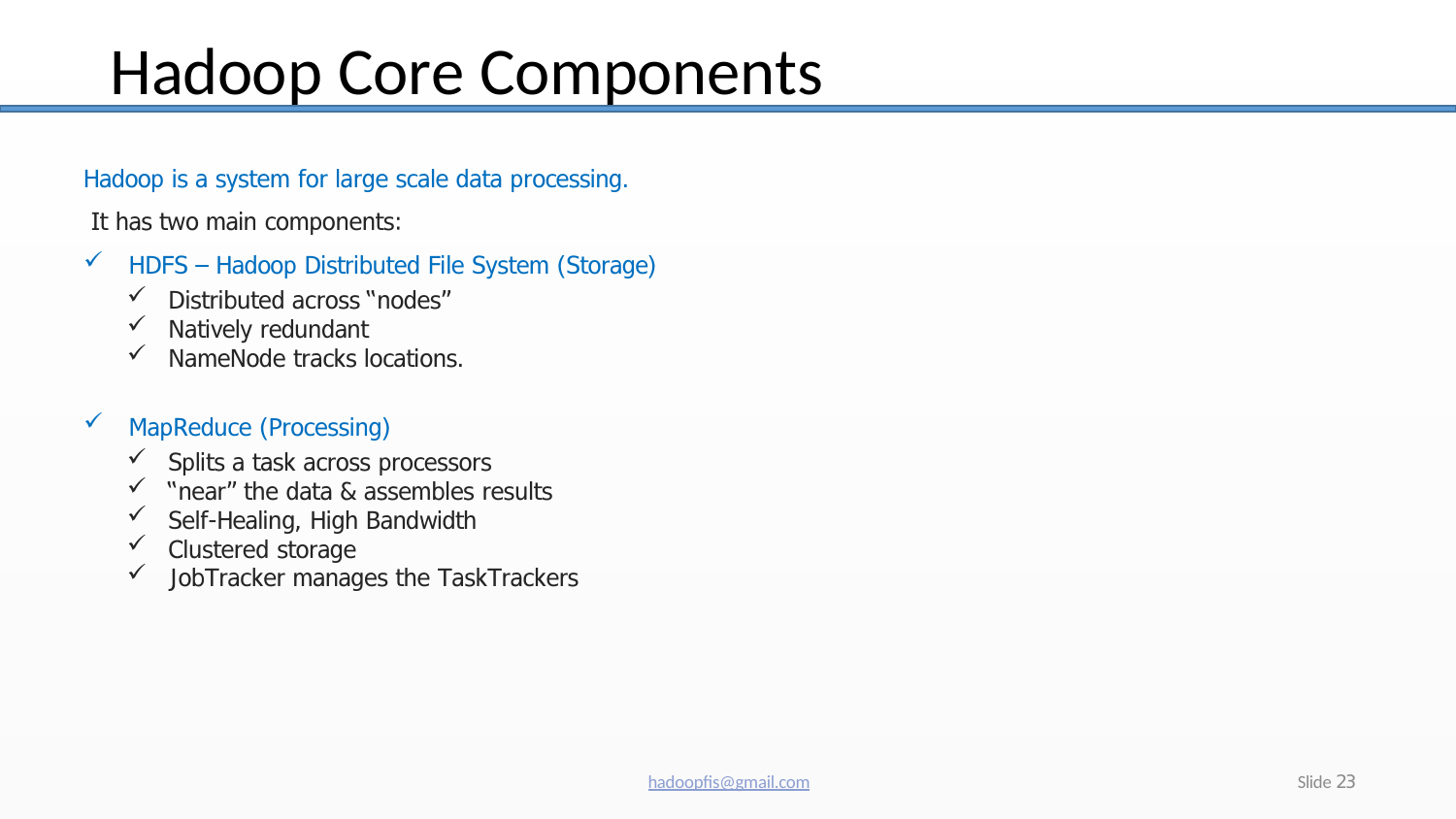

# Hadoop Core Components

Hadoop is a system for large scale data processing.
 It has two main components:
HDFS – Hadoop Distributed File System (Storage)
Distributed across “nodes”
Natively redundant
NameNode tracks locations.

MapReduce (Processing)
Splits a task across processors
“near” the data & assembles results
Self-Healing, High Bandwidth
Clustered storage
JobTracker manages the TaskTrackers
Slide 23
hadoopfis@gmail.com